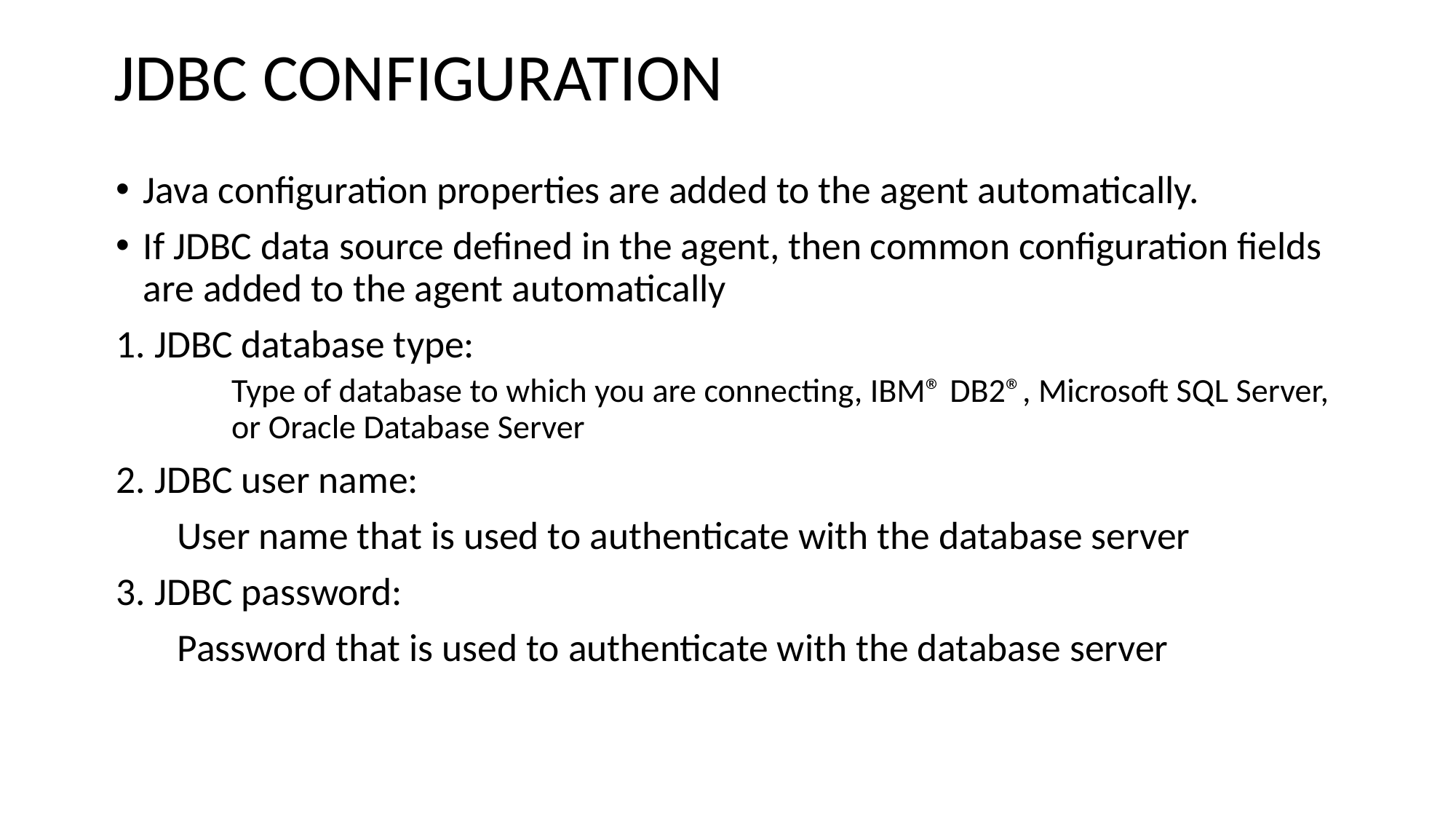

# JDBC CONFIGURATION
Java configuration properties are added to the agent automatically.
If JDBC data source defined in the agent, then common configuration fields are added to the agent automatically
1. JDBC database type:
	Type of database to which you are connecting, IBM® DB2®, Microsoft SQL Server, or Oracle Database Server
2. JDBC user name:
		User name that is used to authenticate with the database server
3. JDBC password:
		Password that is used to authenticate with the database server